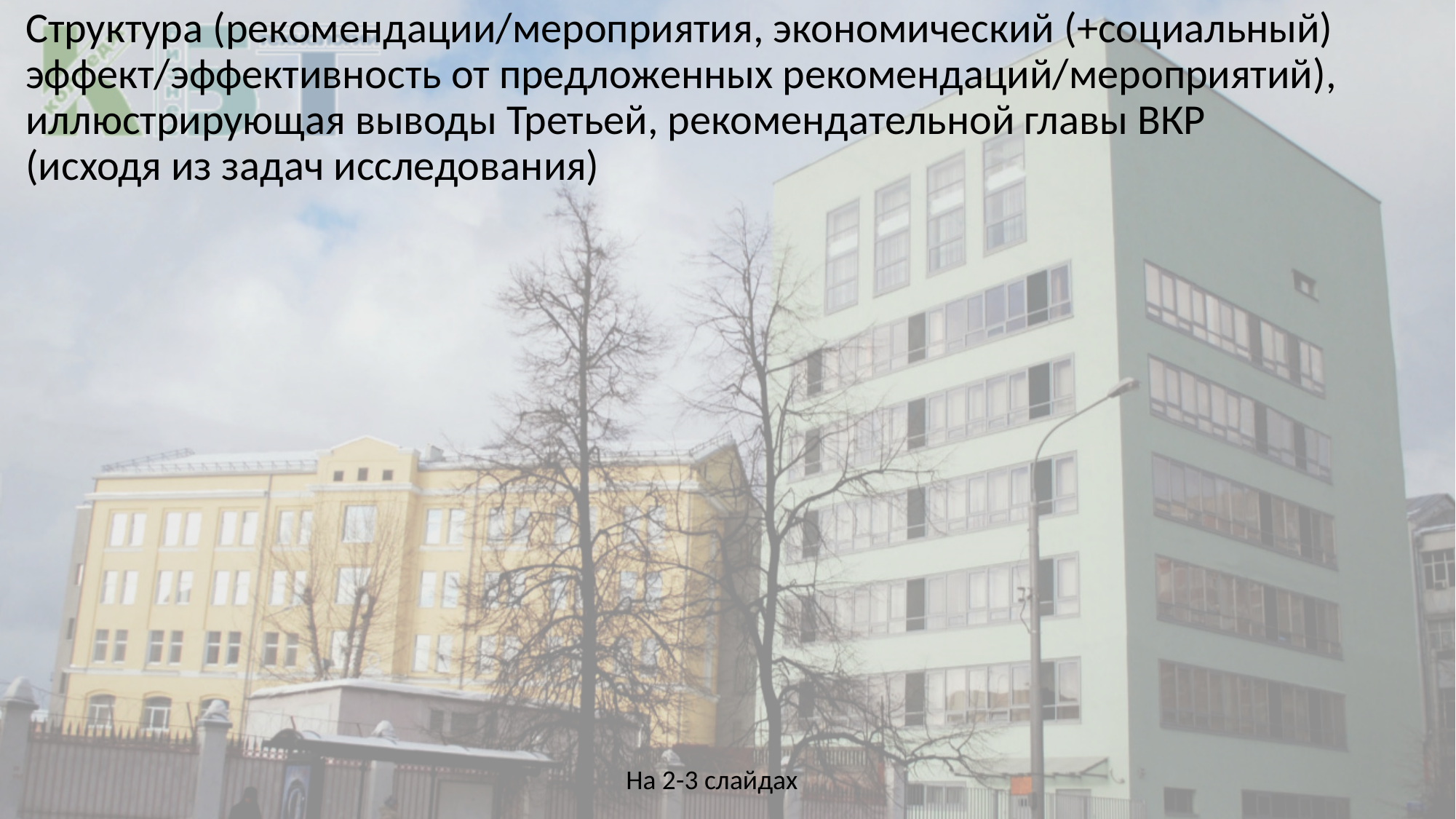

# Структура (рекомендации/мероприятия, экономический (+социальный) эффект/эффективность от предложенных рекомендаций/мероприятий), иллюстрирующая выводы Третьей, рекомендательной главы ВКР (исходя из задач исследования)

На 2-3 слайдах